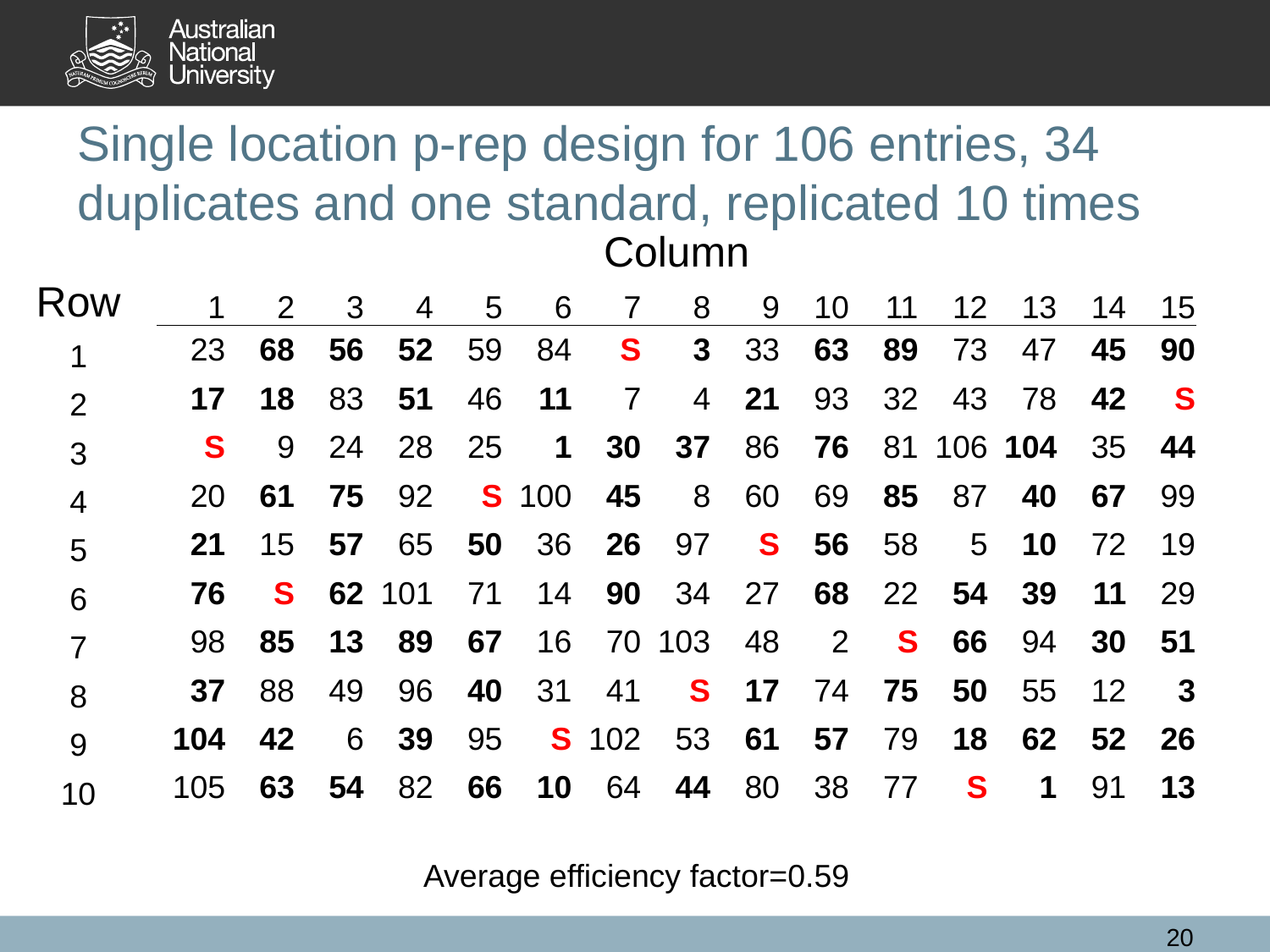

# Single location p-rep design for 106 entries, 34 duplicates and one standard, replicated 10 times
|  | Column |  |  |  |  |  |  |  |  |  |  |  |  |  |  |  |
| --- | --- | --- | --- | --- | --- | --- | --- | --- | --- | --- | --- | --- | --- | --- | --- | --- |
| Row | 1 | 2 | 3 | 4 | 5 | 6 | 7 | 8 | 9 | 10 | 11 | 12 | 13 | 14 | 15 |  |
| 1 | 23 | 68 | 56 | 52 | 59 | 84 | S | 3 | 33 | 63 | 89 | 73 | 47 | 45 | 90 |  |
| 2 | 17 | 18 | 83 | 51 | 46 | 11 | 7 | 4 | 21 | 93 | 32 | 43 | 78 | 42 | S |  |
| 3 | S | 9 | 24 | 28 | 25 | 1 | 30 | 37 | 86 | 76 | 81 | 106 | 104 | 35 | 44 |  |
| 4 | 20 | 61 | 75 | 92 | S | 100 | 45 | 8 | 60 | 69 | 85 | 87 | 40 | 67 | 99 |  |
| 5 | 21 | 15 | 57 | 65 | 50 | 36 | 26 | 97 | S | 56 | 58 | 5 | 10 | 72 | 19 |  |
| 6 | 76 | S | 62 | 101 | 71 | 14 | 90 | 34 | 27 | 68 | 22 | 54 | 39 | 11 | 29 |  |
| 7 | 98 | 85 | 13 | 89 | 67 | 16 | 70 | 103 | 48 | 2 | S | 66 | 94 | 30 | 51 |  |
| 8 | 37 | 88 | 49 | 96 | 40 | 31 | 41 | S | 17 | 74 | 75 | 50 | 55 | 12 | 3 |  |
| 9 | 104 | 42 | 6 | 39 | 95 | S | 102 | 53 | 61 | 57 | 79 | 18 | 62 | 52 | 26 |  |
| 10 | 105 | 63 | 54 | 82 | 66 | 10 | 64 | 44 | 80 | 38 | 77 | S | 1 | 91 | 13 |  |
|  |  |  |  |  |  |  |  |  |  |  |  |  |  |  |  |  |
Average efficiency factor=0.59
20